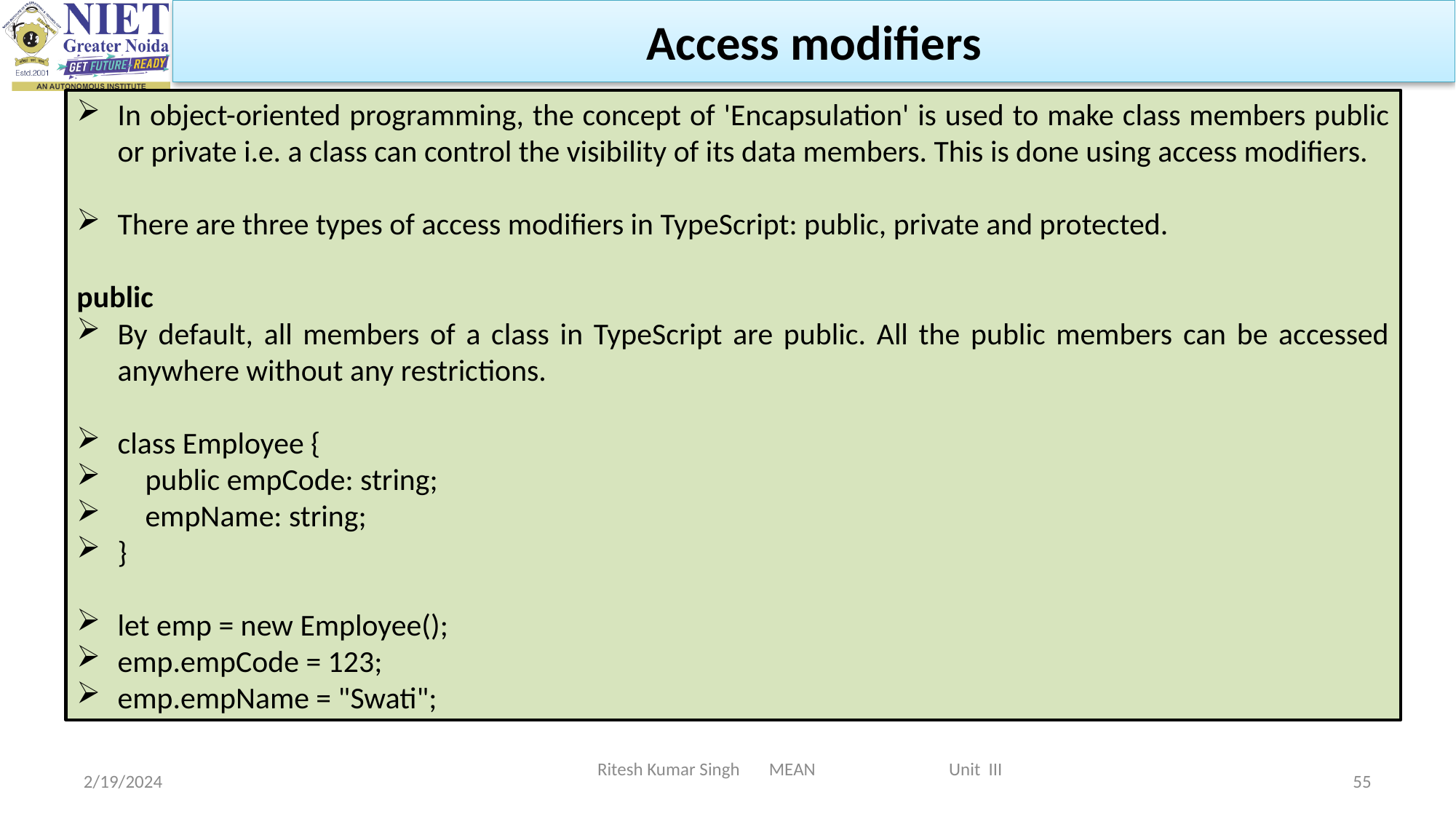

Access modifiers
In object-oriented programming, the concept of 'Encapsulation' is used to make class members public or private i.e. a class can control the visibility of its data members. This is done using access modifiers.

There are three types of access modifiers in TypeScript: public, private and protected.

public
By default, all members of a class in TypeScript are public. All the public members can be accessed anywhere without any restrictions.

class Employee {
    public empCode: string;
    empName: string;
}

let emp = new Employee();
emp.empCode = 123;
emp.empName = "Swati";

Ritesh Kumar Singh       MEAN                                Unit  III
2/19/2024
55